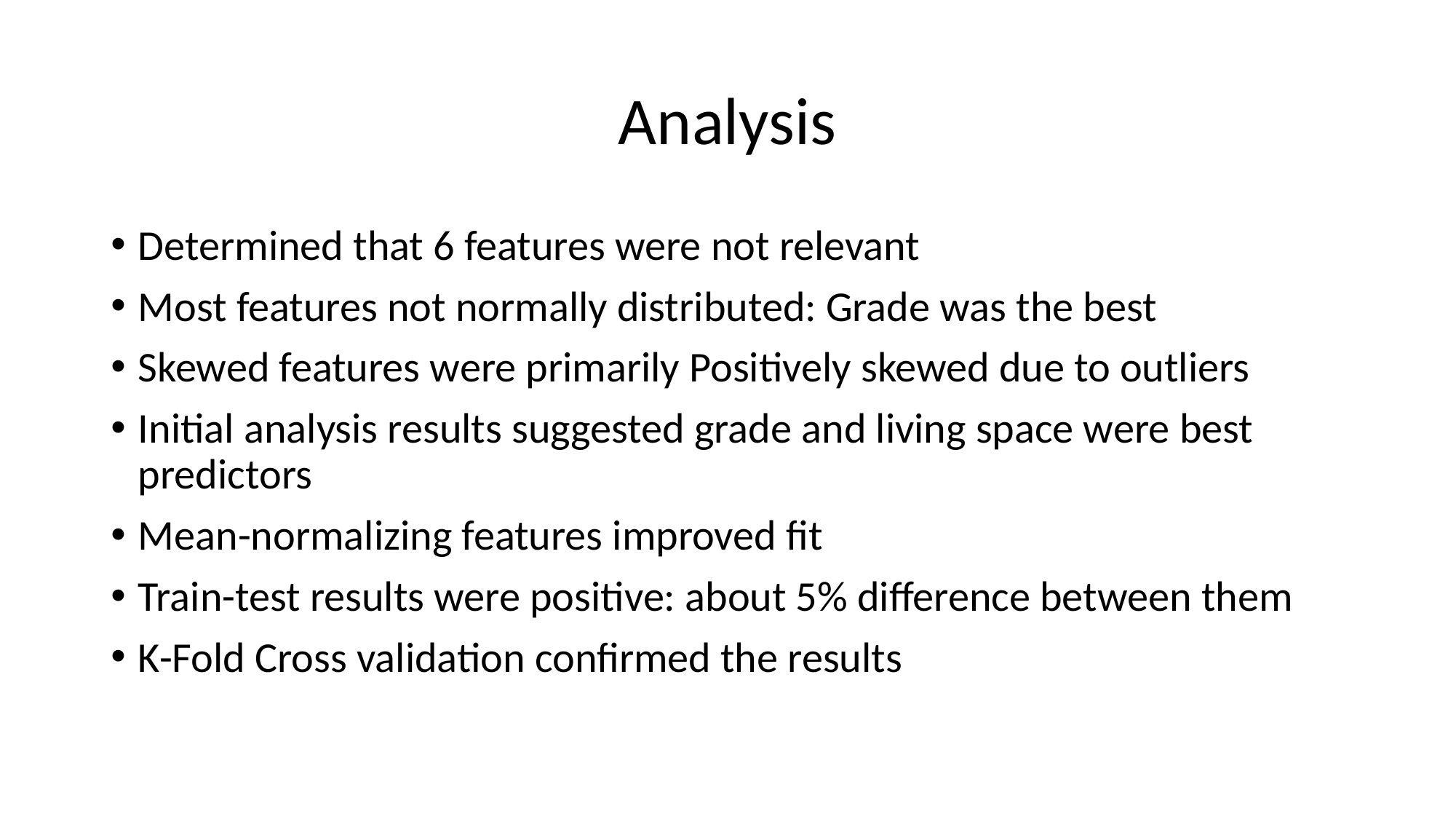

# Analysis
Determined that 6 features were not relevant
Most features not normally distributed: Grade was the best
Skewed features were primarily Positively skewed due to outliers
Initial analysis results suggested grade and living space were best predictors
Mean-normalizing features improved fit
Train-test results were positive: about 5% difference between them
K-Fold Cross validation confirmed the results